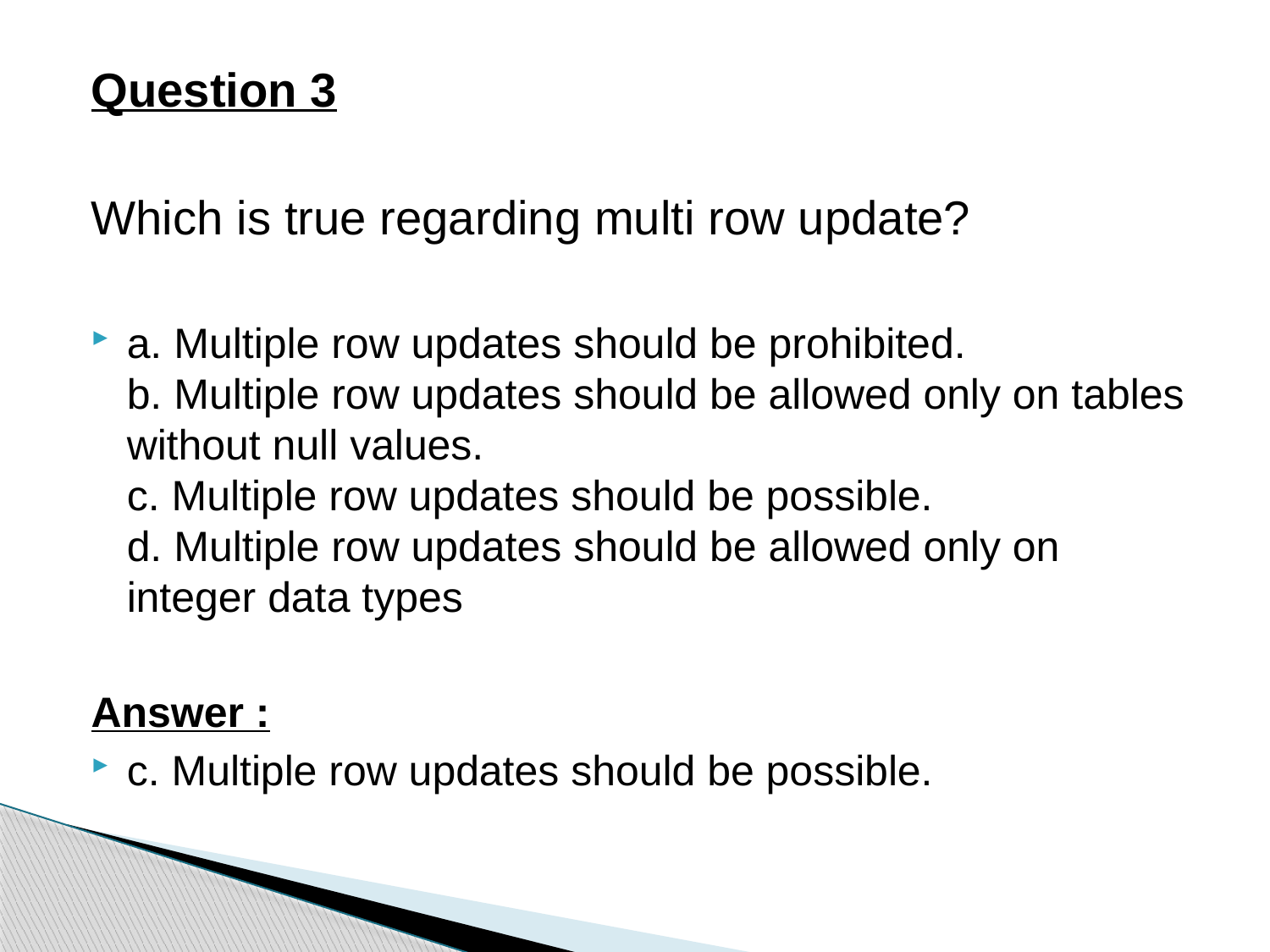

Question 3

Which is true regarding multi row update?

a. Multiple row updates should be prohibited.
b. Multiple row updates should be allowed only on tables without null values.
c. Multiple row updates should be possible.
d. Multiple row updates should be allowed only on integer data types

Answer :
c. Multiple row updates should be possible.